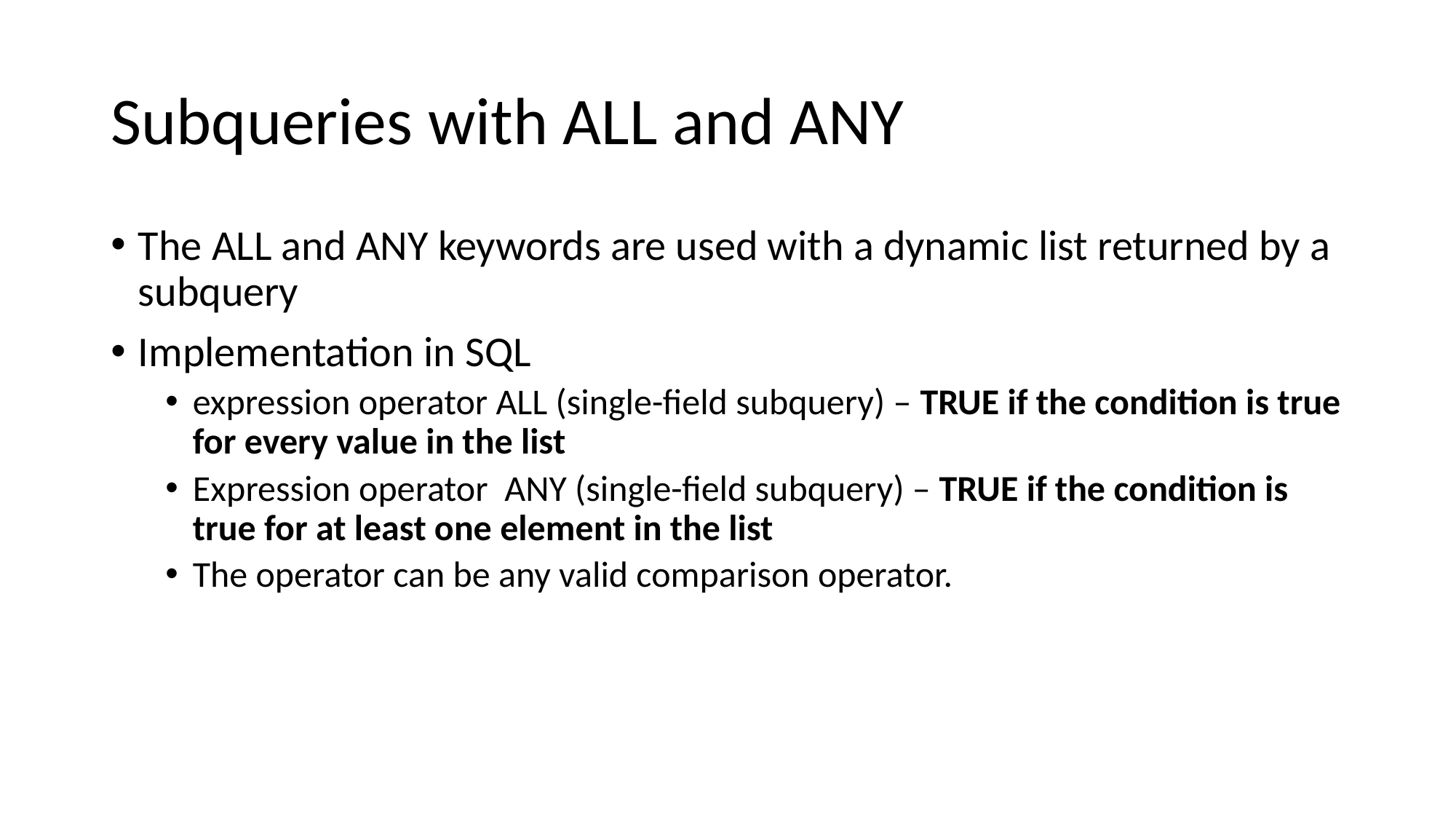

# Subqueries with ALL and ANY
The ALL and ANY keywords are used with a dynamic list returned by a subquery
Implementation in SQL
expression operator ALL (single-field subquery) – TRUE if the condition is true for every value in the list
Expression operator  ANY (single-field subquery) – TRUE if the condition is true for at least one element in the list
The operator can be any valid comparison operator.